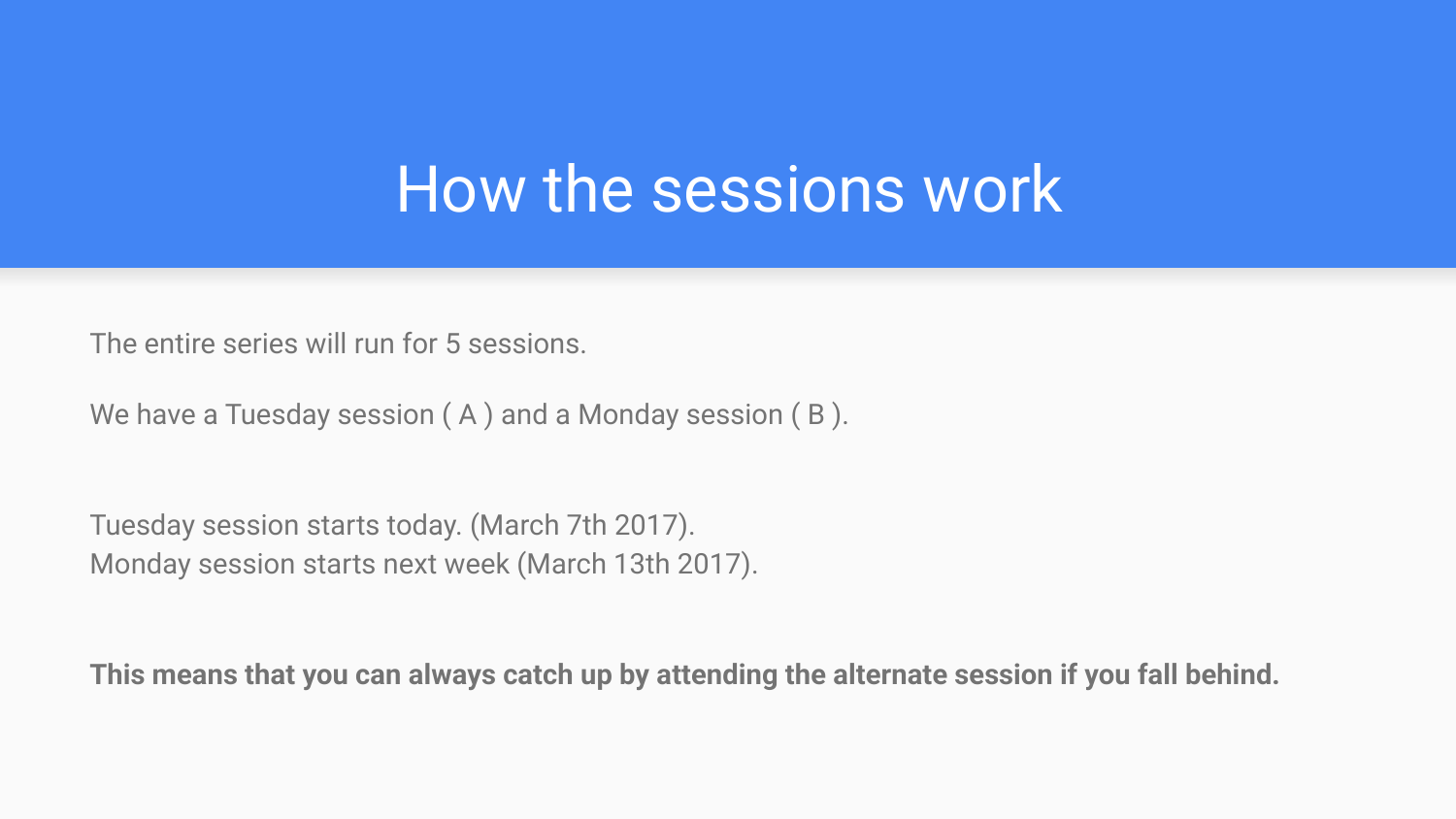

# How the sessions work
The entire series will run for 5 sessions.
We have a Tuesday session ( A ) and a Monday session ( B ).
Tuesday session starts today. (March 7th 2017).
Monday session starts next week (March 13th 2017).
This means that you can always catch up by attending the alternate session if you fall behind.